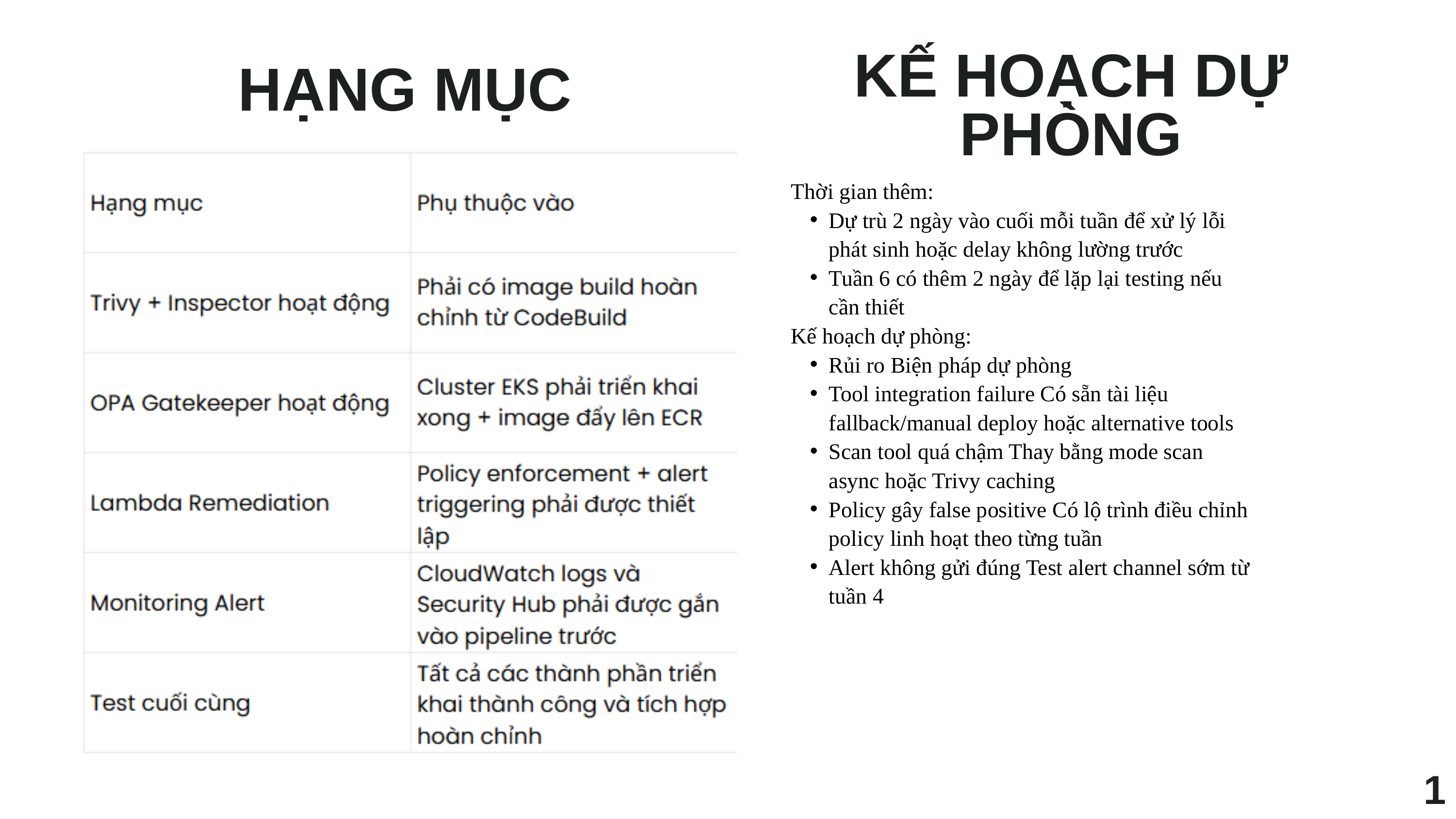

KẾ HOẠCH DỰ PHÒNG
HẠNG MỤC

Thời gian thêm:
Dự trù 2 ngày vào cuối mỗi tuần để xử lý lỗi phát sinh hoặc delay không lường trước
Tuần 6 có thêm 2 ngày để lặp lại testing nếu cần thiết
Kế hoạch dự phòng:
Rủi ro Biện pháp dự phòng
Tool integration failure Có sẵn tài liệu fallback/manual deploy hoặc alternative tools
Scan tool quá chậm Thay bằng mode scan async hoặc Trivy caching
Policy gây false positive Có lộ trình điều chỉnh policy linh hoạt theo từng tuần
Alert không gửi đúng Test alert channel sớm từ tuần 4
18